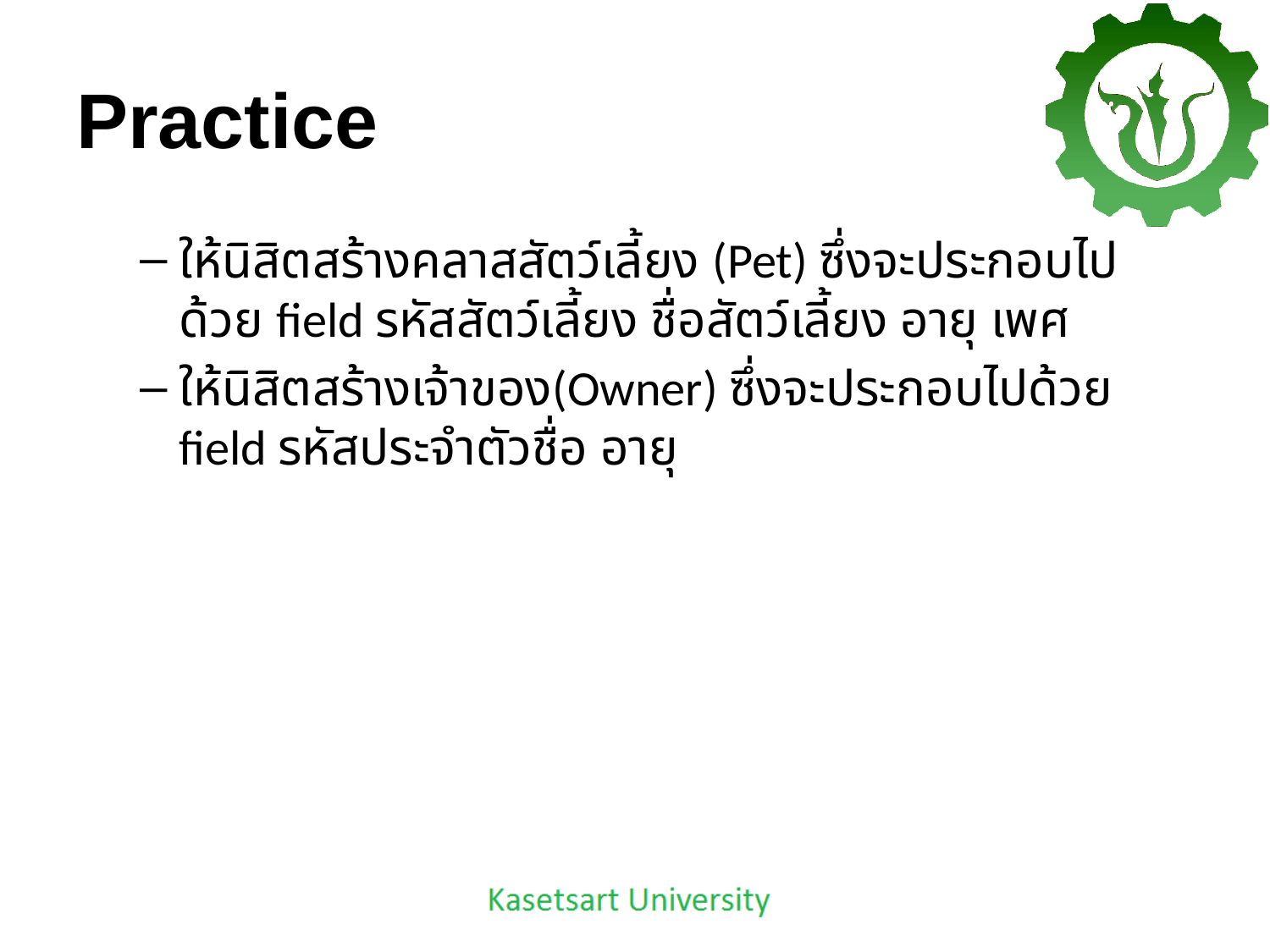

# Practice
ให้นิสิตสร้างคลาสสัตว์เลี้ยง (Pet) ซึ่งจะประกอบไปด้วย field รหัสสัตว์เลี้ยง ชื่อสัตว์เลี้ยง อายุ เพศ
ให้นิสิตสร้างเจ้าของ(Owner) ซึ่งจะประกอบไปด้วย field รหัสประจำตัวชื่อ อายุ